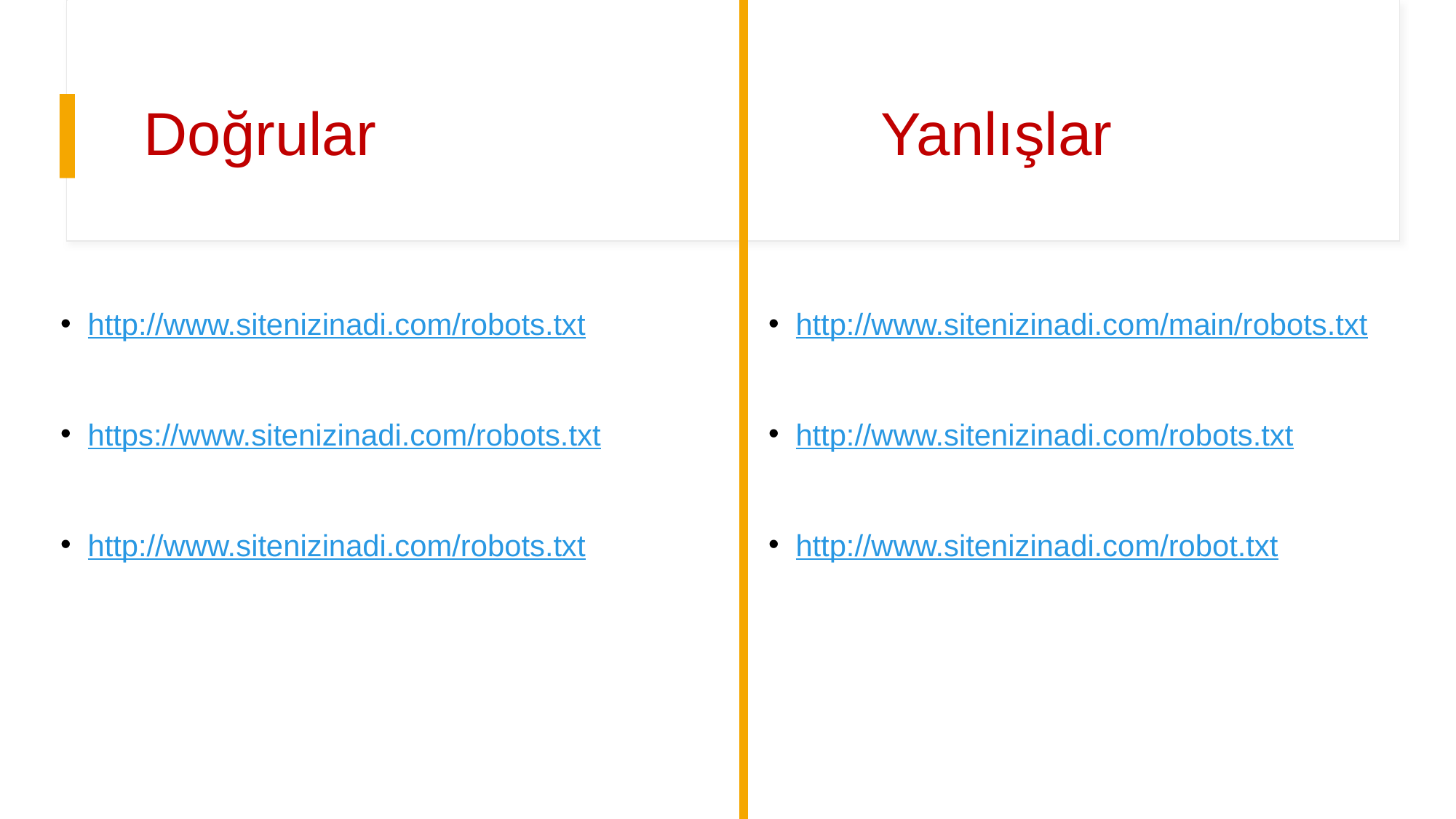

# Doğrular                              Yanlışlar
http://www.sitenizinadi.com/robots.txt

https://www.sitenizinadi.com/robots.txt

http://www.sitenizinadi.com/robots.txt

http://www.sitenizinadi.com/main/robots.txt

http://www.sitenizinadi.com/robots.txt

http://www.sitenizinadi.com/robot.txt